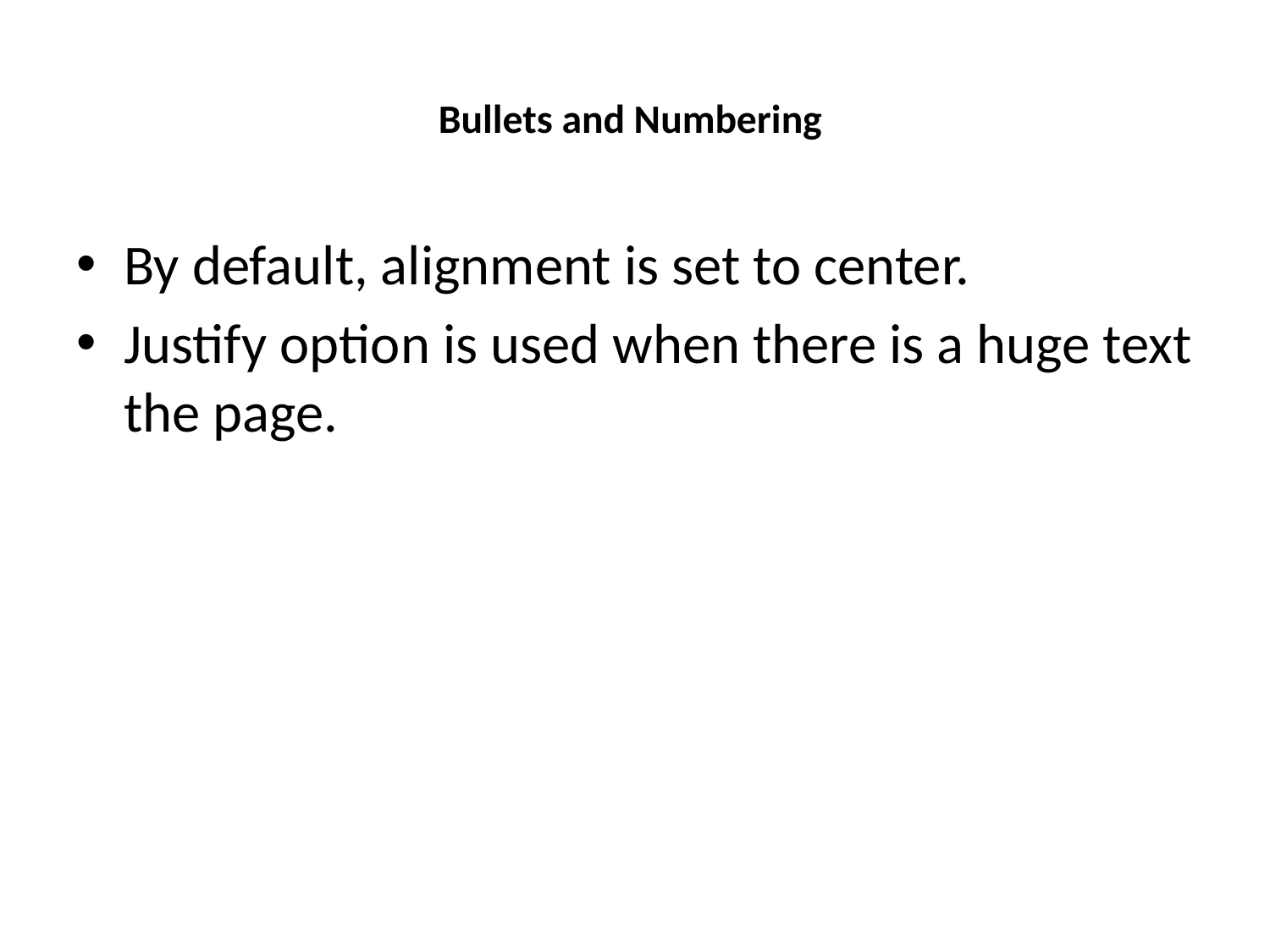

# Bullets and Numbering
By default, alignment is set to center.
Justify option is used when there is a huge text the page.